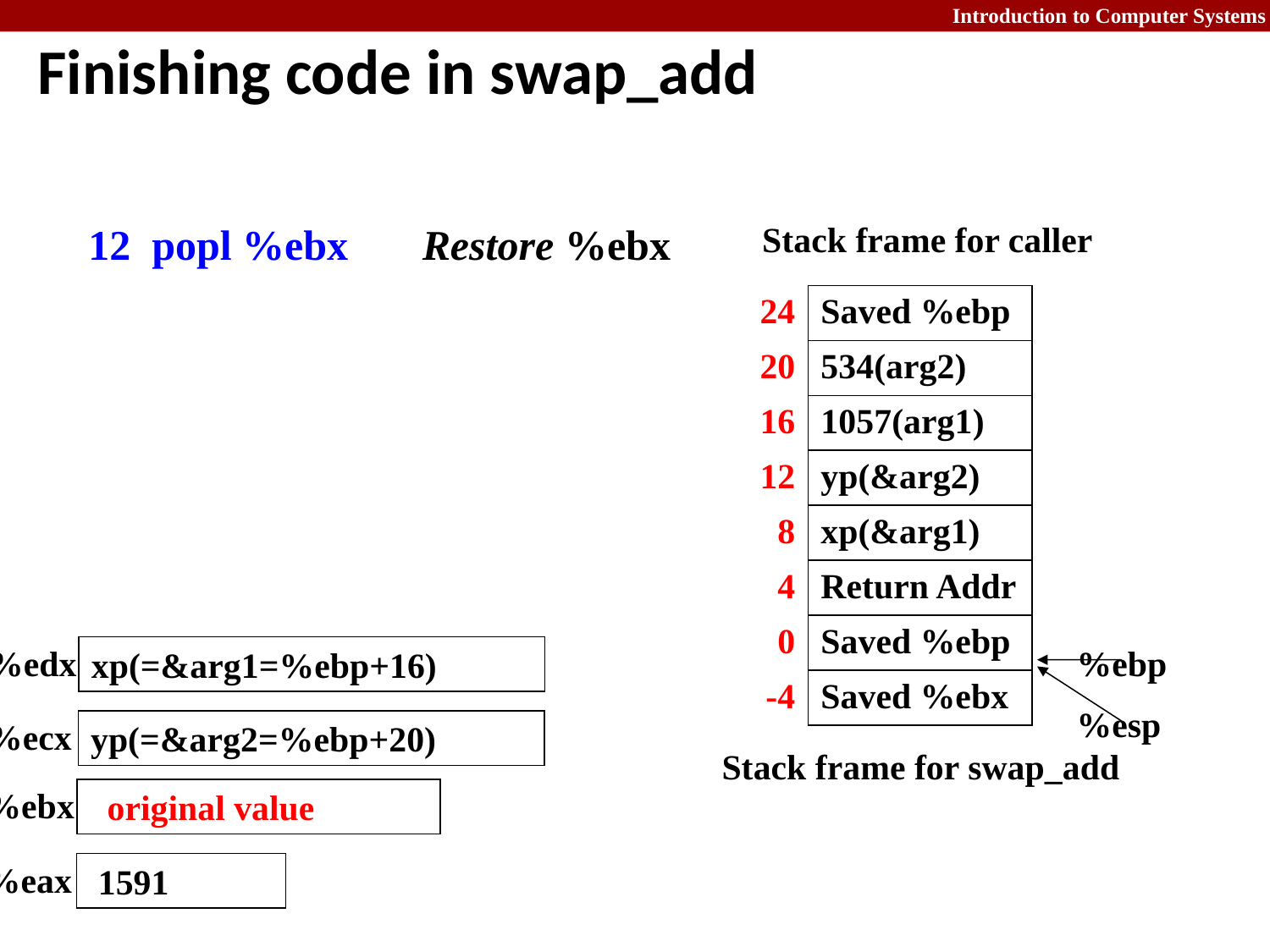

# Finishing code in swap_add
12  popl %ebx       Restore %ebx
Stack frame for caller
| 24 | Saved %ebp |
| --- | --- |
| 20 | 534(arg2) |
| 16 | 1057(arg1) |
| 12 | yp(&arg2) |
| 8 | xp(&arg1) |
| 4 | Return Addr |
| 0 | Saved %ebp |
| -4 | Saved %ebx |
%edx
%ebp

xp(=&arg1=%ebp+16)

%esp
%ecx
yp(=&arg2=%ebp+20)
Stack frame for swap_add
%ebx
  original value
%eax
 1591